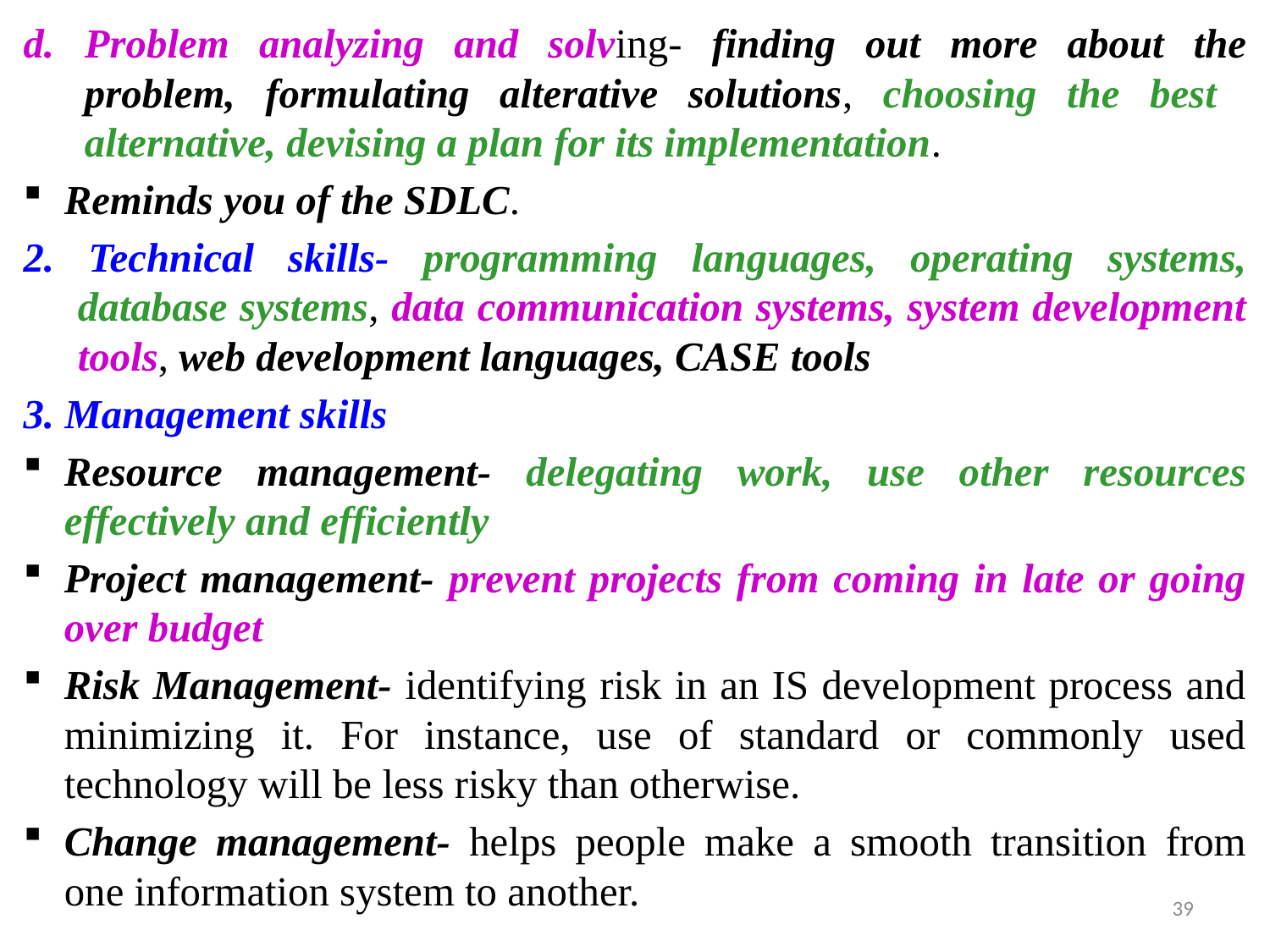

Problem analyzing and solving- finding out more about the problem, formulating alterative solutions, choosing the best  alternative, devising a plan for its implementation.
Reminds you of the SDLC.
2. Technical skills- programming languages, operating systems, database systems, data communication systems, system development tools, web development languages, CASE tools
3. Management skills
Resource management- delegating work, use other resources effectively and efficiently
Project management- prevent projects from coming in late or going over budget
Risk Management- identifying risk in an IS development process and minimizing it. For instance, use of standard or commonly used technology will be less risky than otherwise.
Change management- helps people make a smooth transition from one information system to another.
39